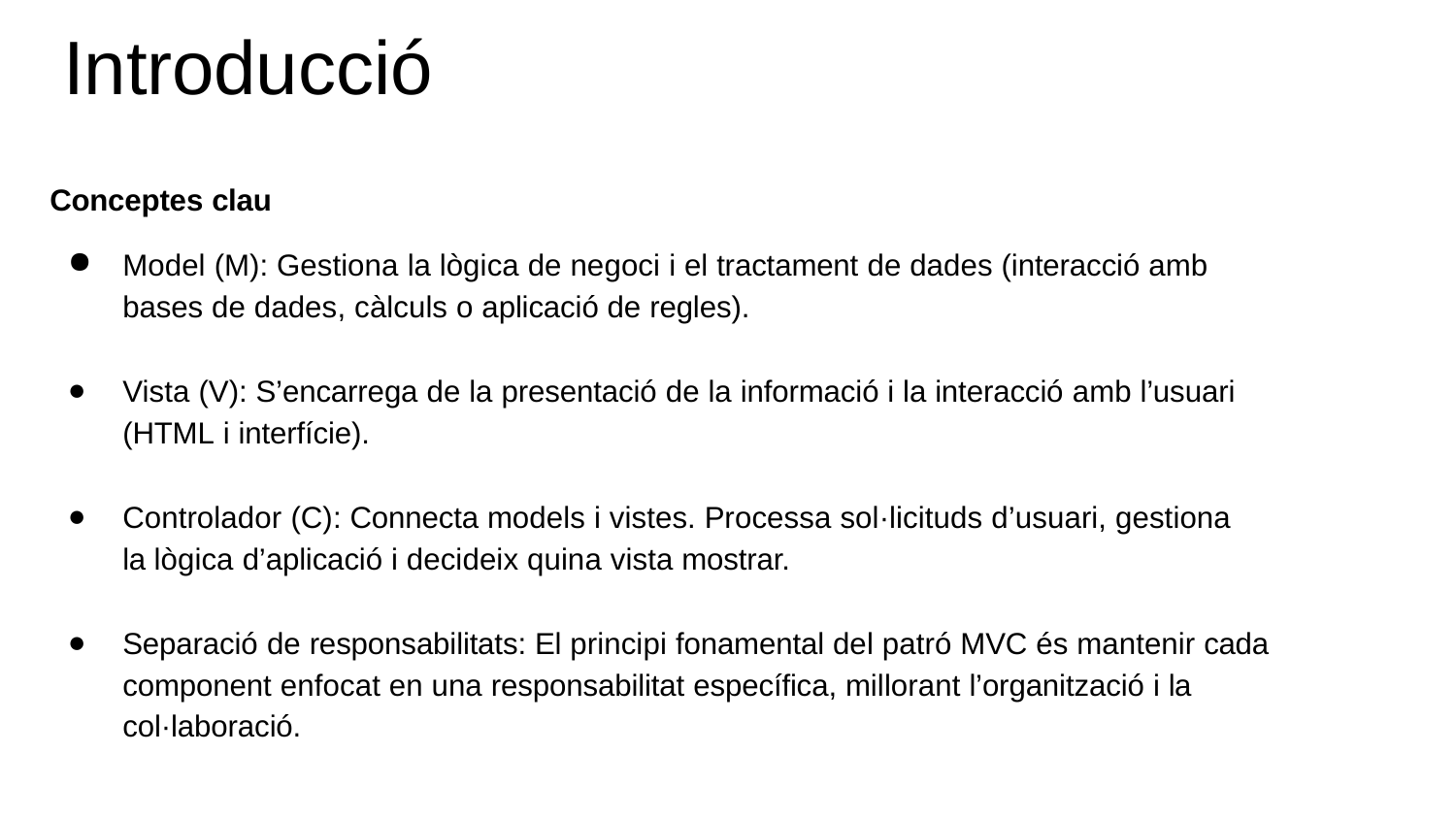

# Introducció
Conceptes clau
Model (M): Gestiona la lògica de negoci i el tractament de dades (interacció amb bases de dades, càlculs o aplicació de regles).

Vista (V): S’encarrega de la presentació de la informació i la interacció amb l’usuari (HTML i interfície).

Controlador (C): Connecta models i vistes. Processa sol·licituds d’usuari, gestiona la lògica d’aplicació i decideix quina vista mostrar.

Separació de responsabilitats: El principi fonamental del patró MVC és mantenir cada component enfocat en una responsabilitat específica, millorant l’organització i la col·laboració.